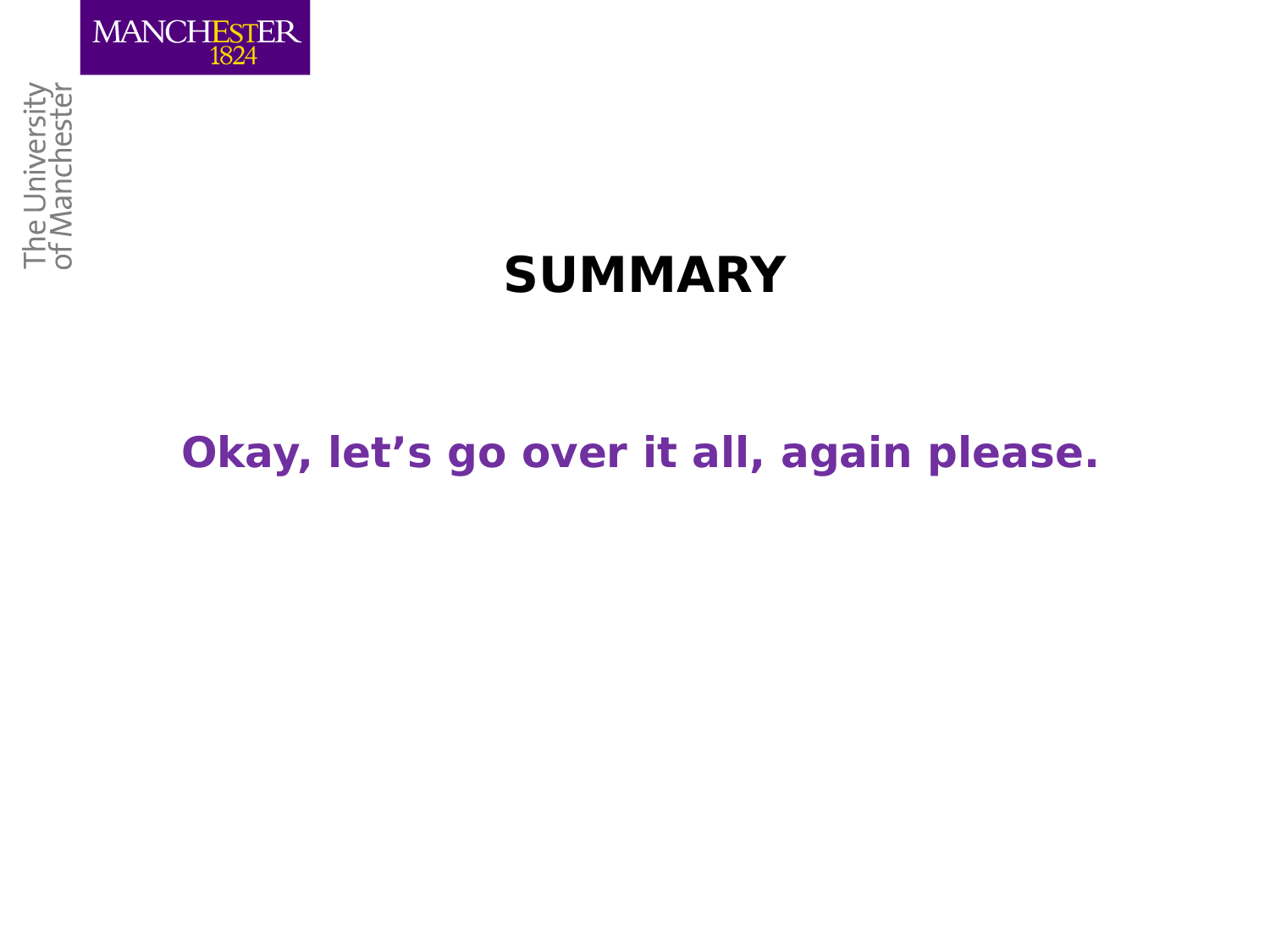

# SUMMARY
Okay, let’s go over it all, again please.